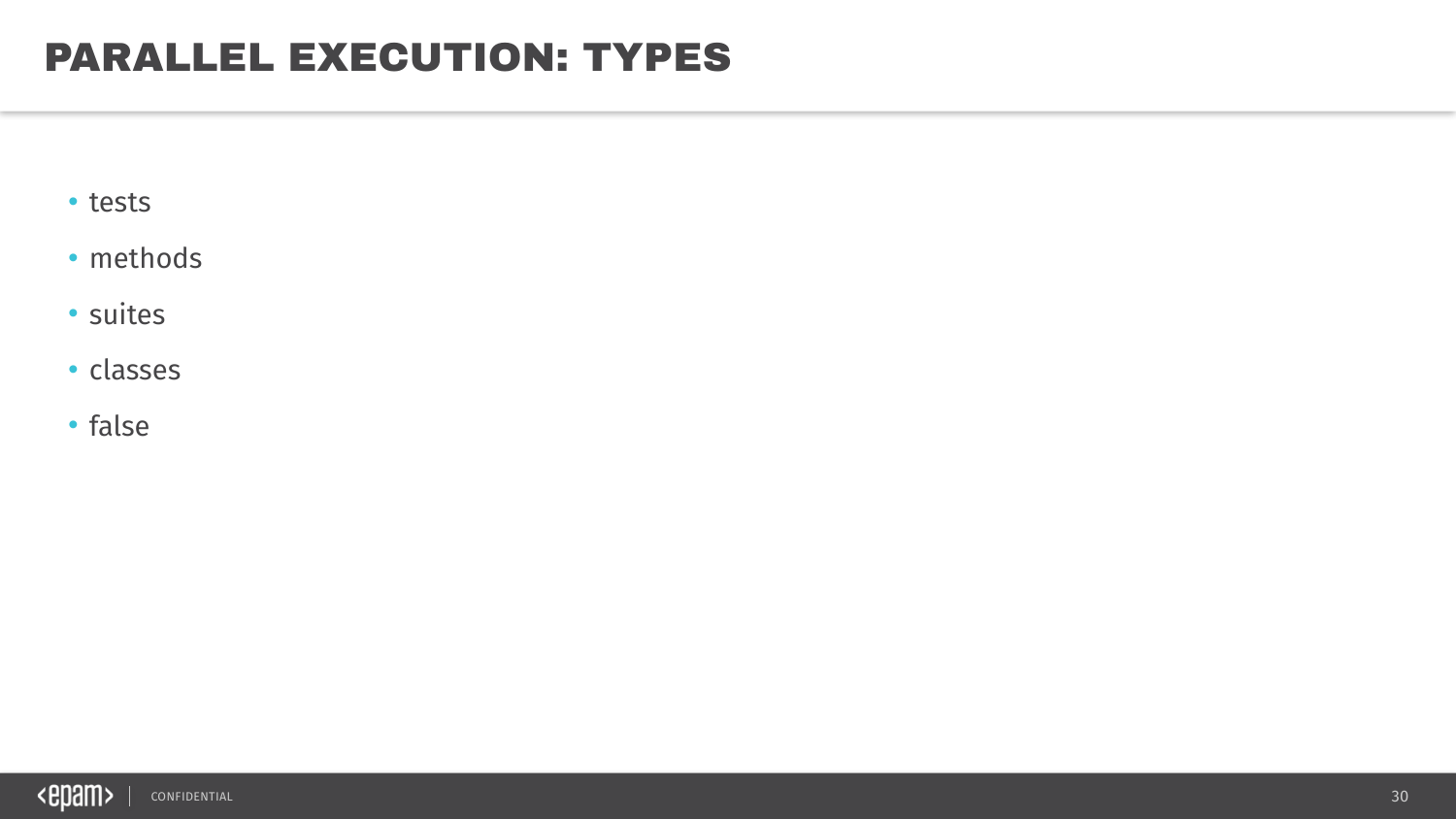

PARALLEL EXECUTION: TYPES
tests
methods
suites
classes
false